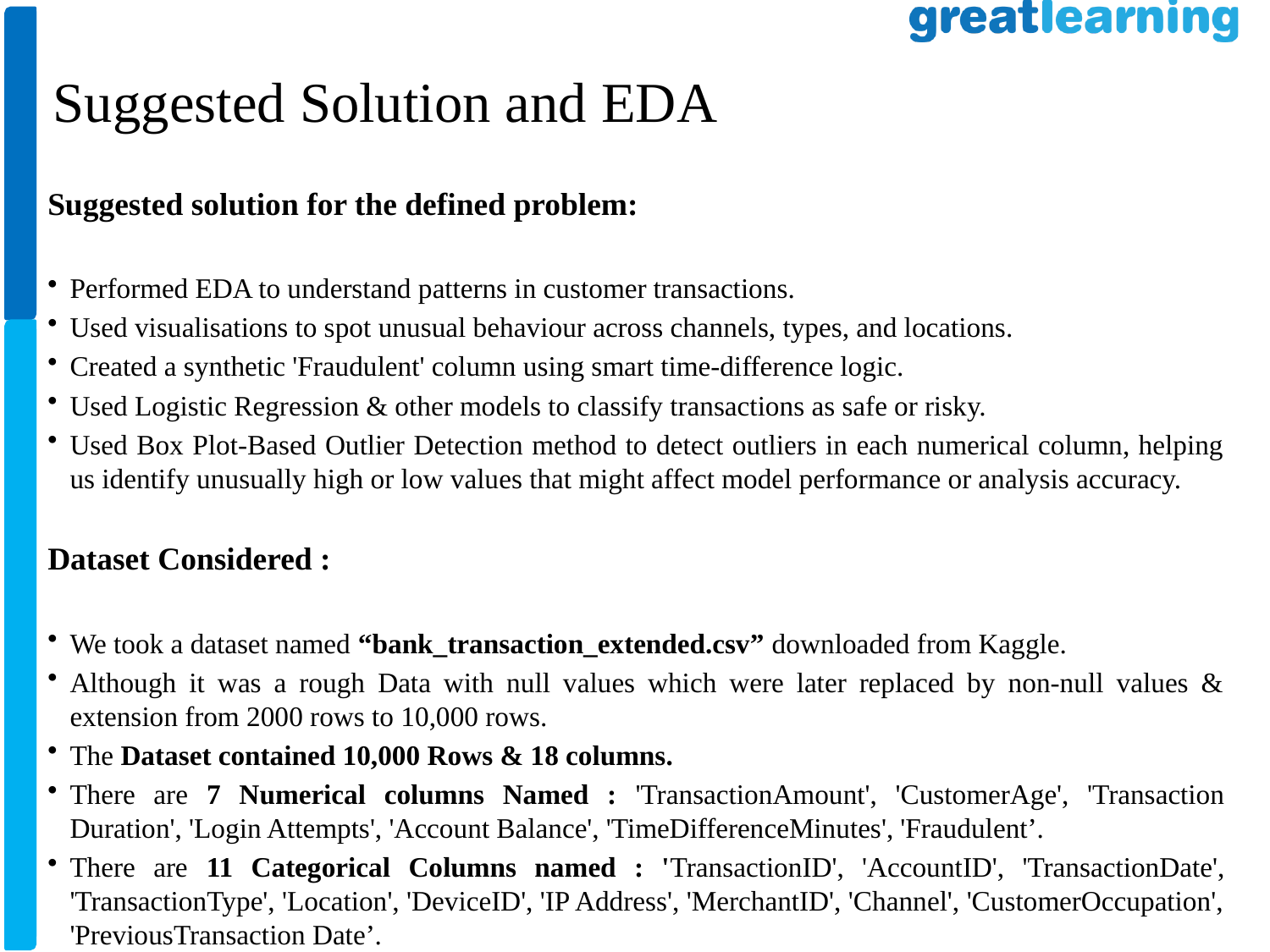

Suggested Solution and EDA
Suggested solution for the defined problem:

Performed EDA to understand patterns in customer transactions.
Used visualisations to spot unusual behaviour across channels, types, and locations.
Created a synthetic 'Fraudulent' column using smart time-difference logic.
Used Logistic Regression & other models to classify transactions as safe or risky.
Used Box Plot-Based Outlier Detection method to detect outliers in each numerical column, helping us identify unusually high or low values that might affect model performance or analysis accuracy.

Dataset Considered :

We took a dataset named “bank_transaction_extended.csv” downloaded from Kaggle.
Although it was a rough Data with null values which were later replaced by non-null values & extension from 2000 rows to 10,000 rows.
The Dataset contained 10,000 Rows & 18 columns.
There are 7 Numerical columns Named : 'TransactionAmount', 'CustomerAge', 'Transaction Duration', 'Login Attempts', 'Account Balance', 'TimeDifferenceMinutes', 'Fraudulent’.
There are 11 Categorical Columns named : 'TransactionID', 'AccountID', 'TransactionDate', 'TransactionType', 'Location', 'DeviceID', 'IP Address', 'MerchantID', 'Channel', 'CustomerOccupation', 'PreviousTransaction Date’.